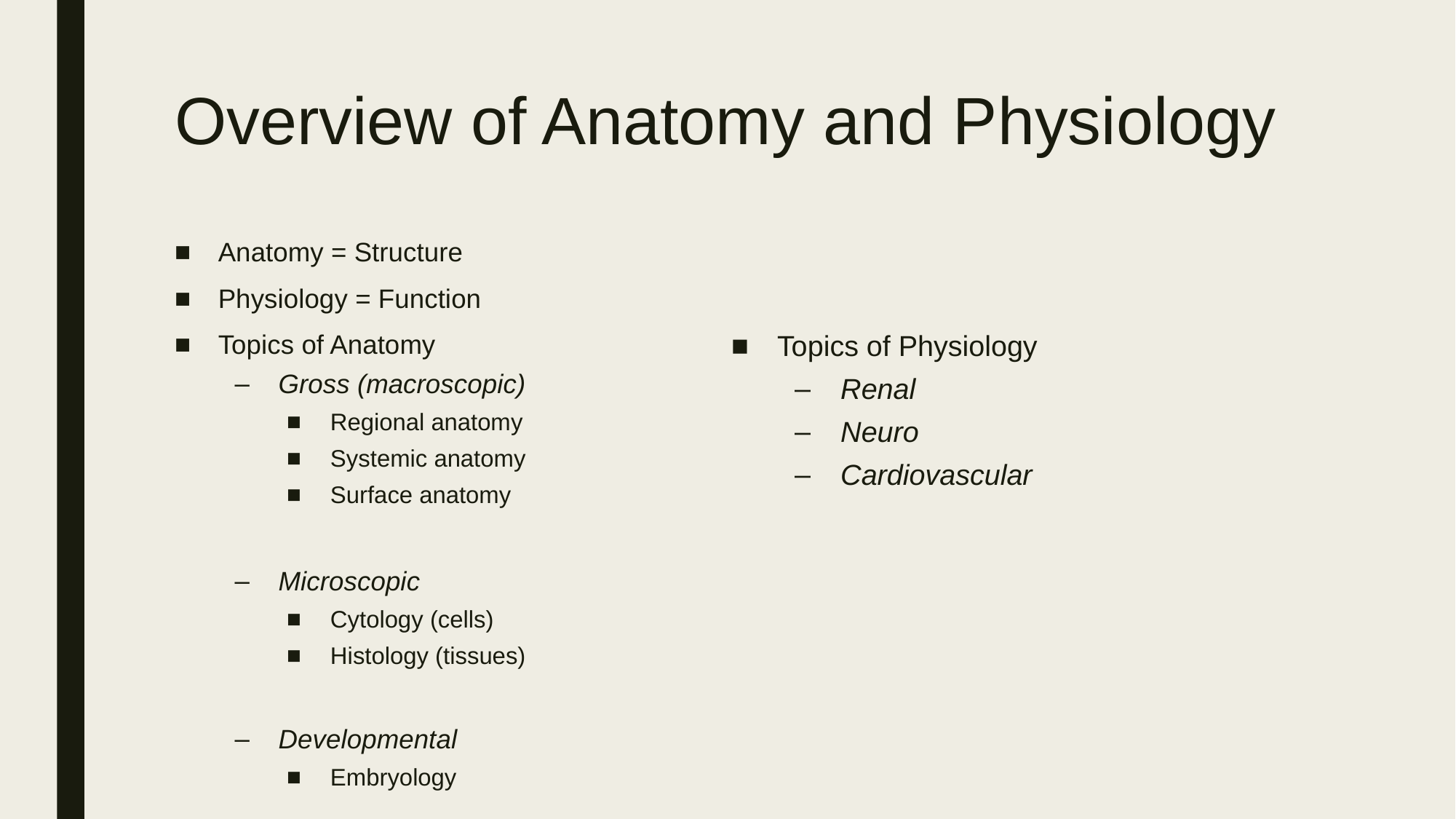

# Overview of Anatomy and Physiology
Anatomy = Structure
Physiology = Function
Topics of Anatomy
Gross (macroscopic)
Regional anatomy
Systemic anatomy
Surface anatomy

Microscopic
Cytology (cells)
Histology (tissues)

Developmental
Embryology

Topics of Physiology
Renal
Neuro
Cardiovascular